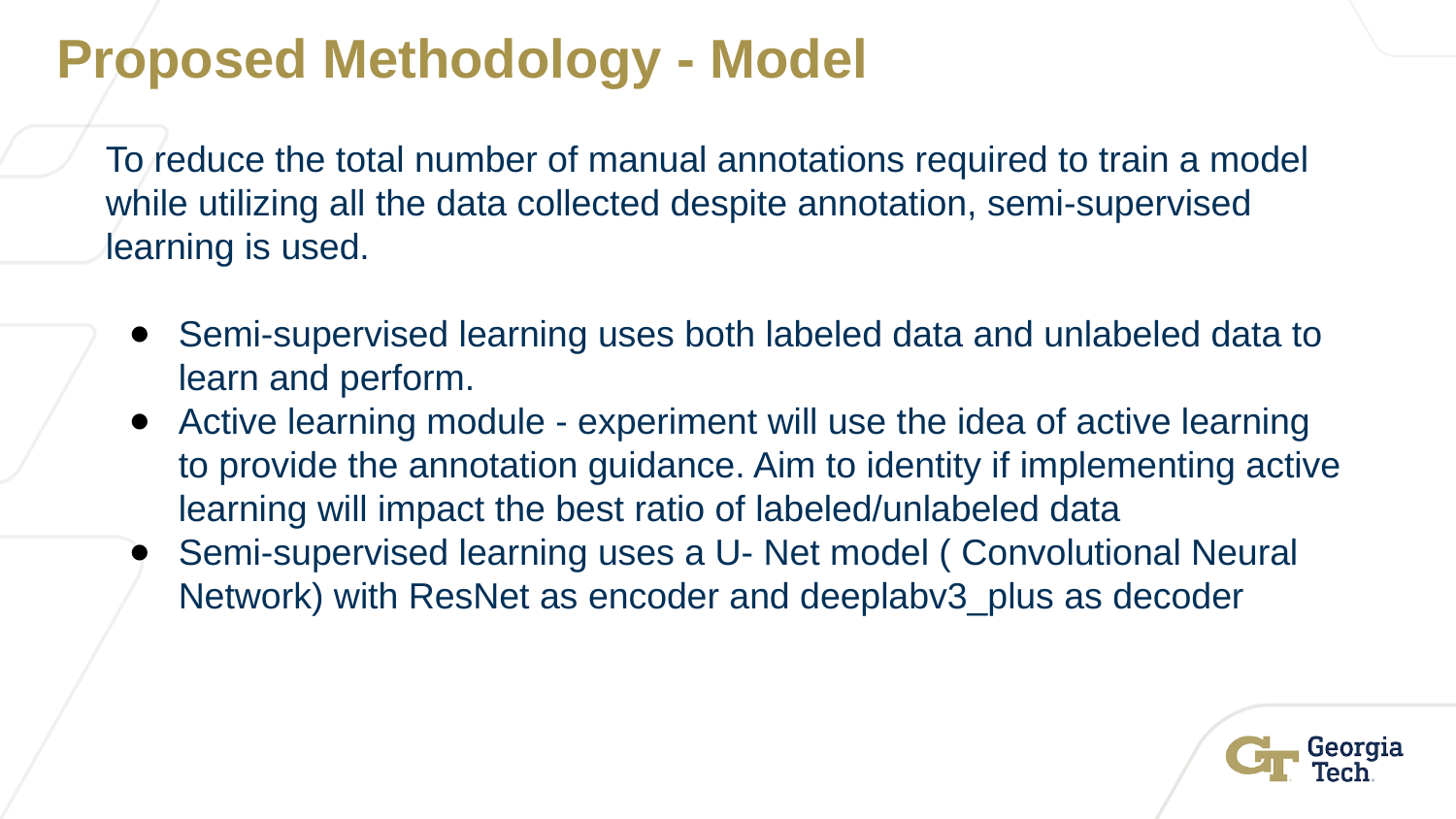

# Proposed Methodology - Model
To reduce the total number of manual annotations required to train a model while utilizing all the data collected despite annotation, semi-supervised learning is used.

Semi-supervised learning uses both labeled data and unlabeled data to learn and perform.
Active learning module - experiment will use the idea of active learning to provide the annotation guidance. Aim to identity if implementing active learning will impact the best ratio of labeled/unlabeled data
Semi-supervised learning uses a U- Net model ( Convolutional Neural Network) with ResNet as encoder and deeplabv3_plus as decoder